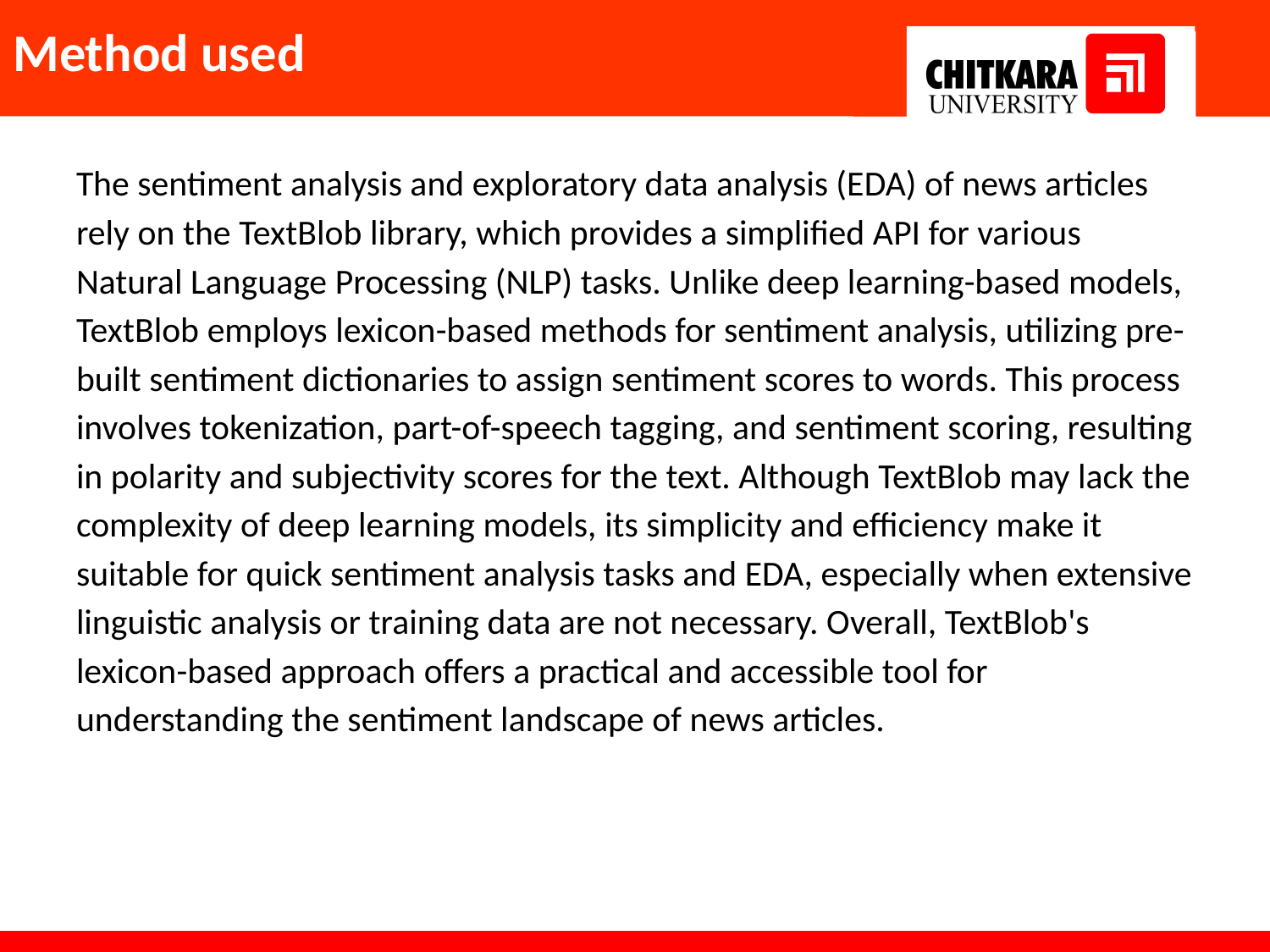

# Method used
The sentiment analysis and exploratory data analysis (EDA) of news articles rely on the TextBlob library, which provides a simplified API for various Natural Language Processing (NLP) tasks. Unlike deep learning-based models, TextBlob employs lexicon-based methods for sentiment analysis, utilizing pre-built sentiment dictionaries to assign sentiment scores to words. This process involves tokenization, part-of-speech tagging, and sentiment scoring, resulting in polarity and subjectivity scores for the text. Although TextBlob may lack the complexity of deep learning models, its simplicity and efficiency make it suitable for quick sentiment analysis tasks and EDA, especially when extensive linguistic analysis or training data are not necessary. Overall, TextBlob's lexicon-based approach offers a practical and accessible tool for understanding the sentiment landscape of news articles.